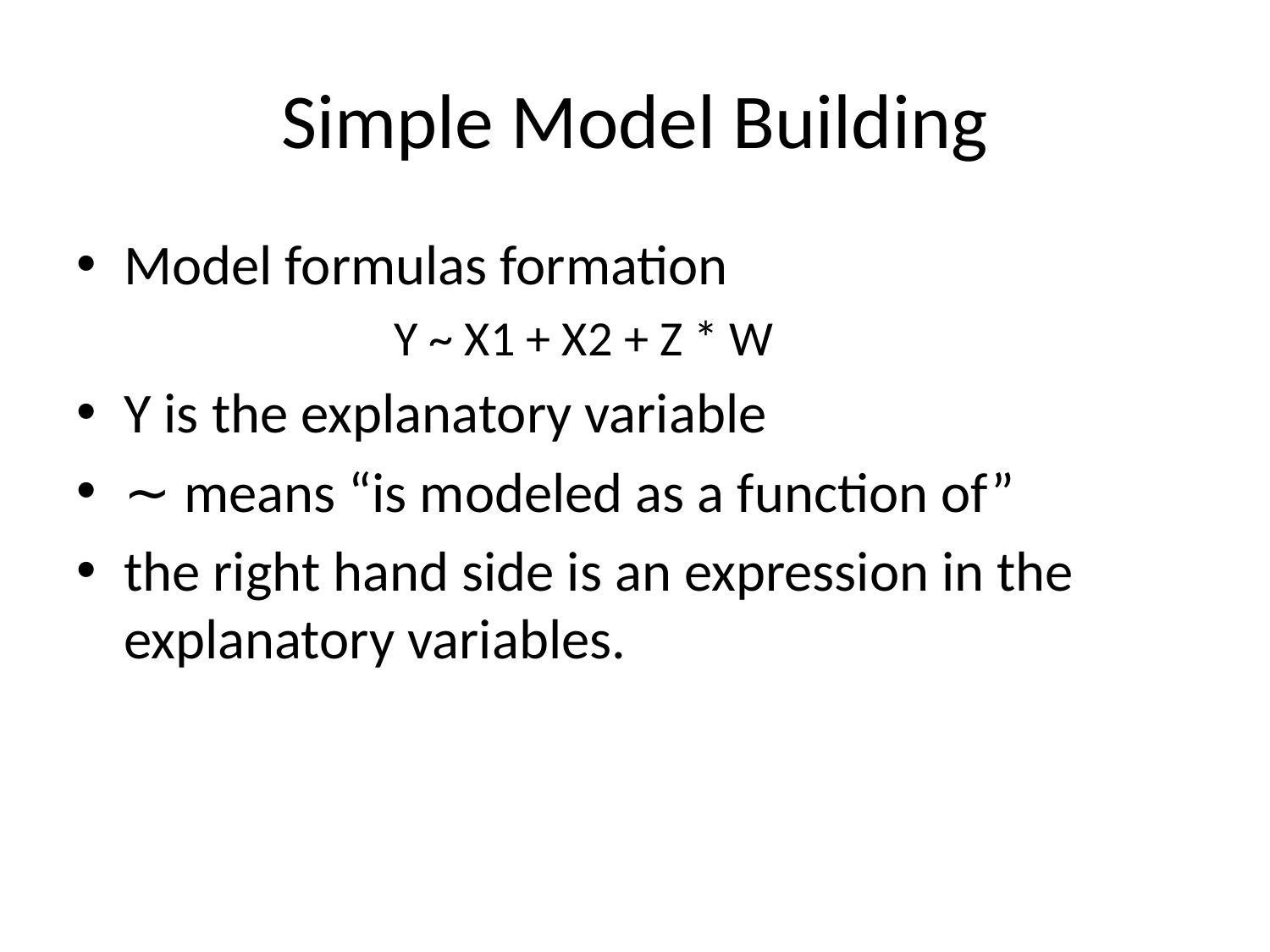

# Simple Model Building
Model formulas formation
		Y ~ X1 + X2 + Z * W
Y is the explanatory variable
∼ means “is modeled as a function of”
the right hand side is an expression in the explanatory variables.